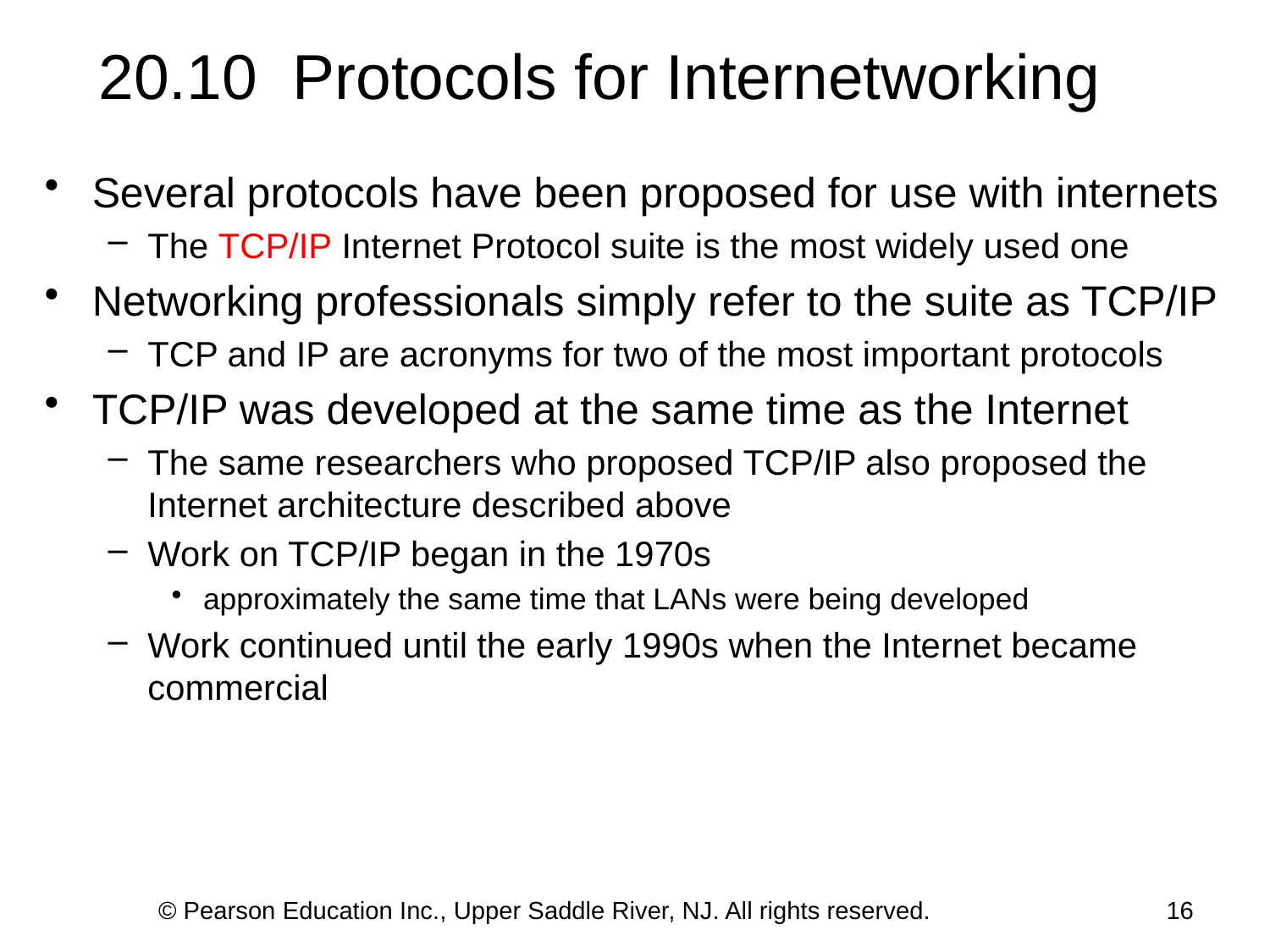

# 20.10  Protocols for Internetworking
Several protocols have been proposed for use with internets
The TCP/IP Internet Protocol suite is the most widely used one
Networking professionals simply refer to the suite as TCP/IP
TCP and IP are acronyms for two of the most important protocols
TCP/IP was developed at the same time as the Internet
The same researchers who proposed TCP/IP also proposed the Internet architecture described above
Work on TCP/IP began in the 1970s
approximately the same time that LANs were being developed
Work continued until the early 1990s when the Internet became commercial
© Pearson Education Inc., Upper Saddle River, NJ. All rights reserved.
16